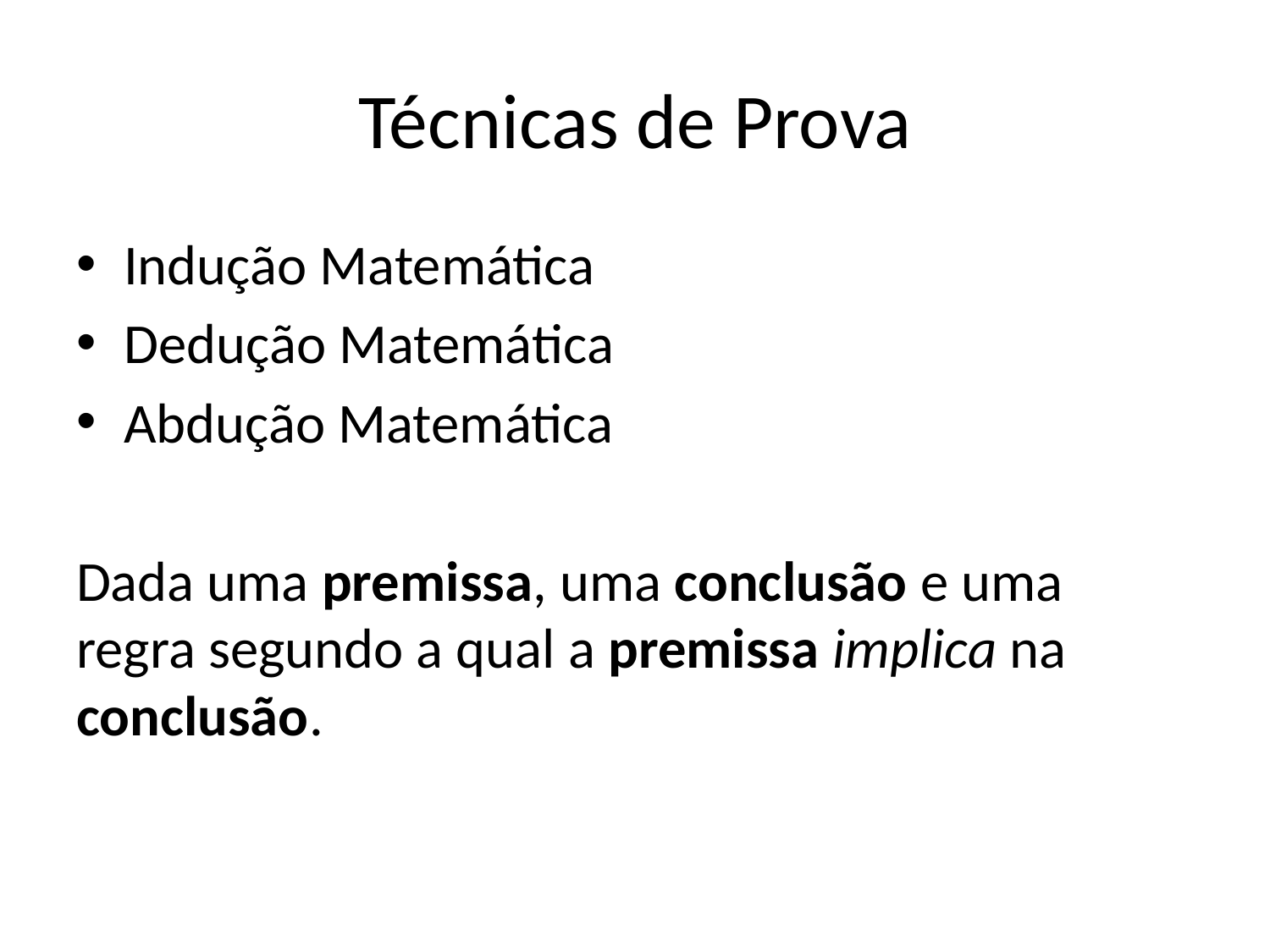

# Técnicas de Prova
Indução Matemática
Dedução Matemática
Abdução Matemática

Dada uma premissa, uma conclusão e uma regra segundo a qual a premissa implica na conclusão.